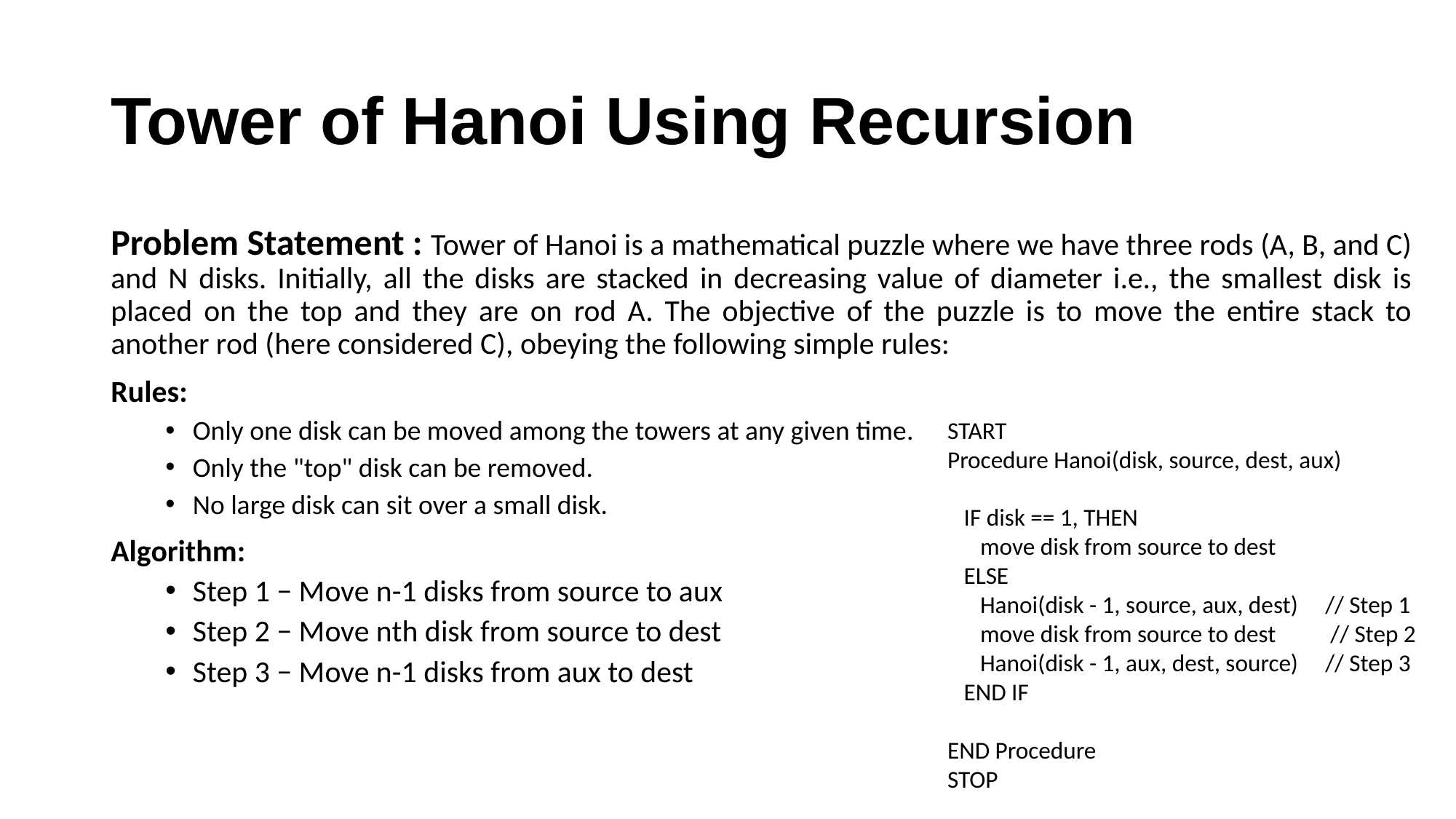

# Tower of Hanoi Using Recursion
Problem Statement : Tower of Hanoi is a mathematical puzzle where we have three rods (A, B, and C) and N disks. Initially, all the disks are stacked in decreasing value of diameter i.e., the smallest disk is placed on the top and they are on rod A. The objective of the puzzle is to move the entire stack to another rod (here considered C), obeying the following simple rules:
Rules:
Only one disk can be moved among the towers at any given time.
Only the "top" disk can be removed.
No large disk can sit over a small disk.
Algorithm:
Step 1 − Move n-1 disks from source to aux
Step 2 − Move nth disk from source to dest
Step 3 − Move n-1 disks from aux to dest

START
Procedure Hanoi(disk, source, dest, aux)

   IF disk == 1, THEN
      move disk from source to dest
   ELSE
      Hanoi(disk - 1, source, aux, dest)     // Step 1
      move disk from source to dest          // Step 2
      Hanoi(disk - 1, aux, dest, source)     // Step 3
   END IF

END Procedure
STOP